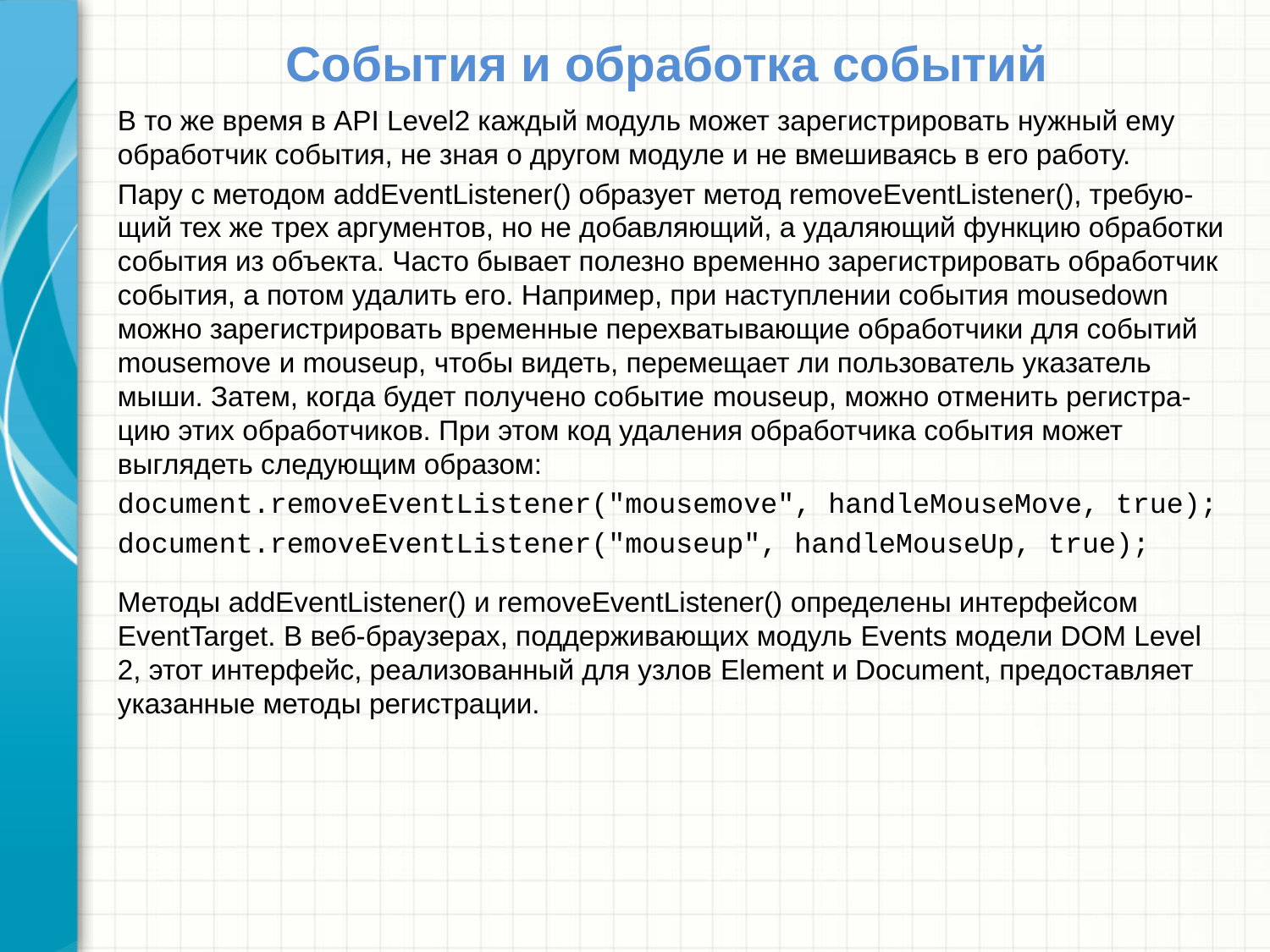

# События и обработка событий
В то же время в API Level2 каждый модуль может зарегистрировать нужный ему обработчик события, не зная о другом модуле и не вмешиваясь в его работу.
Пару с методом addEventListener() образует метод removeEventListener(), требую-щий тех же трех аргументов, но не добавляющий, а удаляющий функцию обработки события из объекта. Часто бывает полезно временно зарегистрировать обработчик события, а потом удалить его. Например, при наступлении события mousedown можно зарегистрировать временные перехватывающие обработчики для событий mousemove и mouseup, чтобы видеть, перемещает ли пользователь указатель мыши. Затем, когда будет получено событие mouseup, можно отменить регистра-цию этих обработчиков. При этом код удаления обработчика события может выглядеть следующим образом:
document.removeEventListener("mousemove", handleMouseMove, true);
document.removeEventListener("mouseup", handleMouseUp, true);

Методы addEventListener() и removeEventListener() определены интерфейсом EventTarget. В веб-браузерах, поддерживающих модуль Events модели DOM Level 2, этот интерфейс, реализованный для узлов Element и Document, предоставляет указанные методы регистрации.